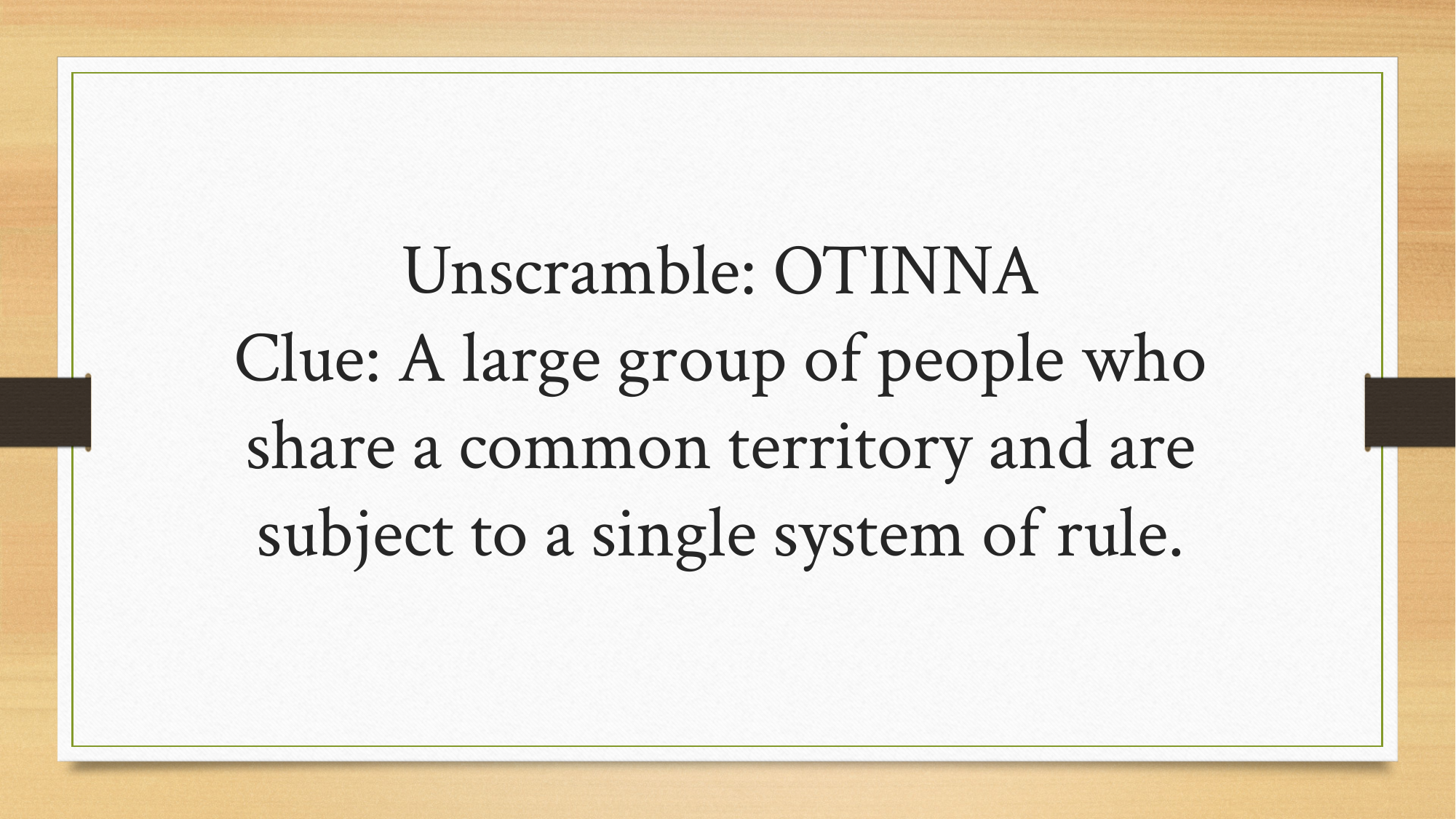

Unscramble: OTINNA
Clue: A large group of people who share a common territory and are subject to a single system of rule.